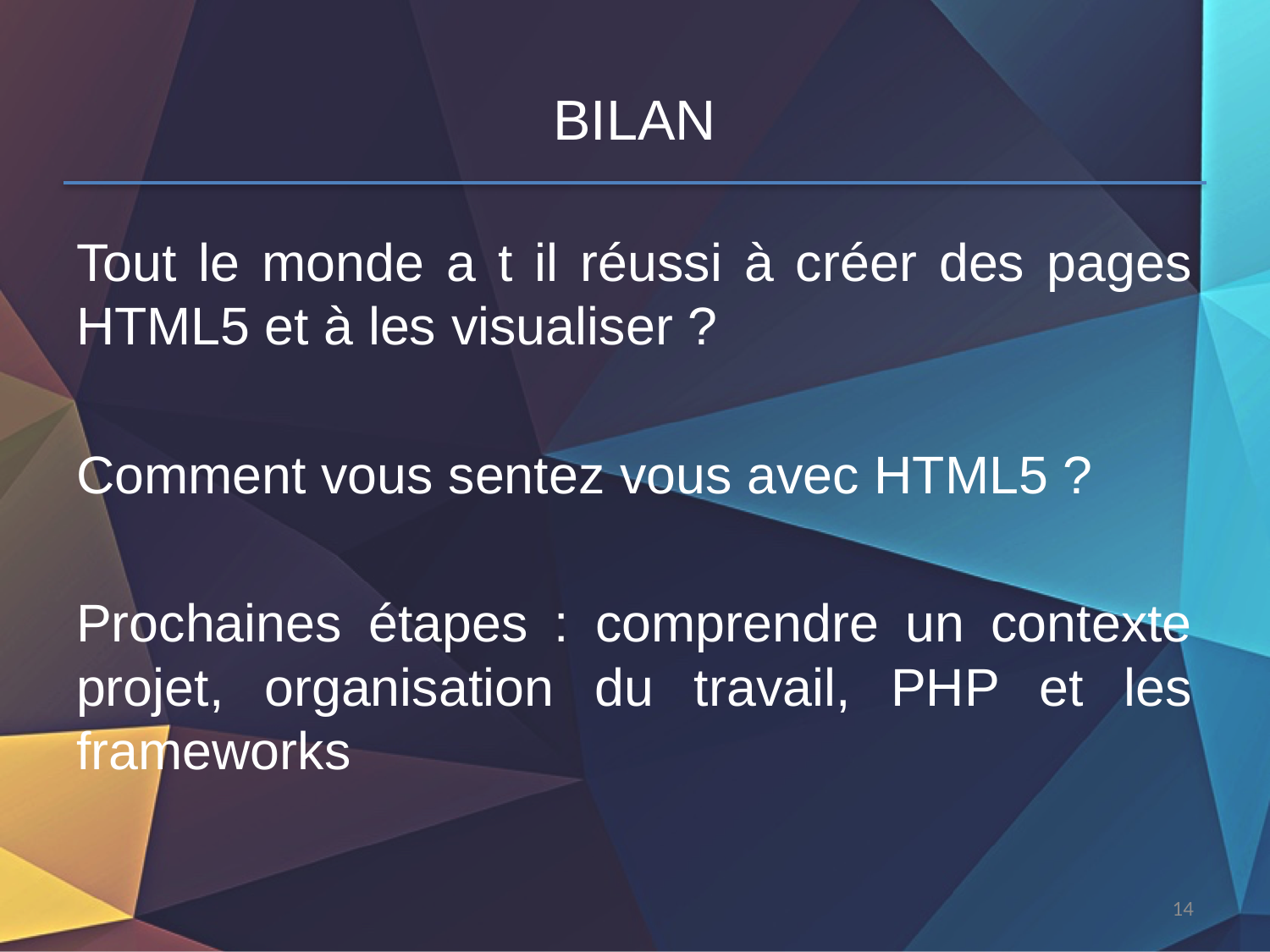

# BILAN
Tout le monde a t il réussi à créer des pages HTML5 et à les visualiser ?

Comment vous sentez vous avec HTML5 ?

Prochaines étapes : comprendre un contexte projet, organisation du travail, PHP et les frameworks

14